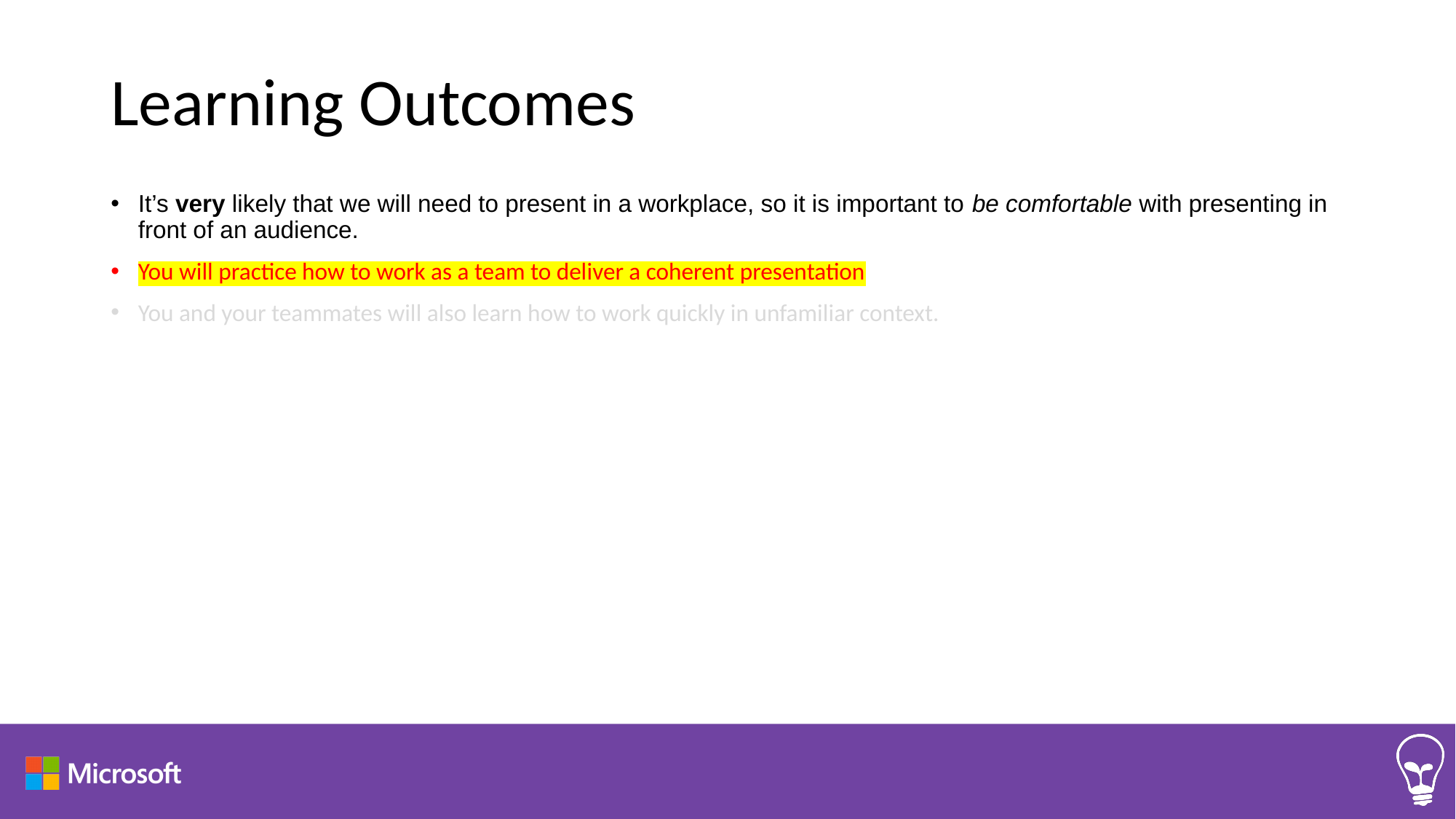

# Learning Outcomes
It’s very likely that we will need to present in a workplace, so it is important to be comfortable with presenting in front of an audience.
You will practice how to work as a team to deliver a coherent presentation
You and your teammates will also learn how to work quickly in unfamiliar context.